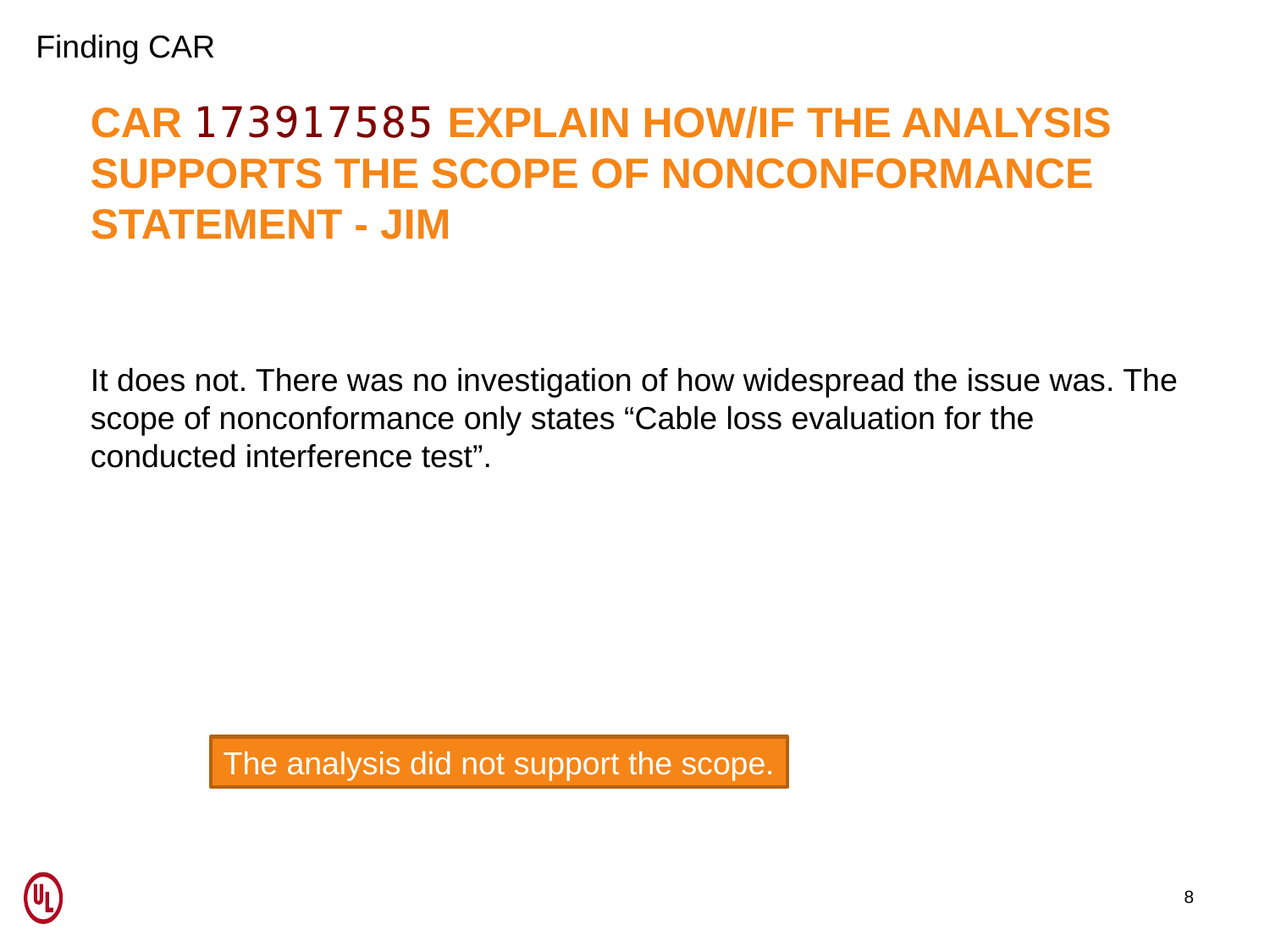

Finding CAR
Car 173917585 Explain how/If the analysis supports the Scope of Nonconformance statement - JIM
It does not. There was no investigation of how widespread the issue was. The scope of nonconformance only states “Cable loss evaluation for the conducted interference test”.
The analysis did not support the scope.
8